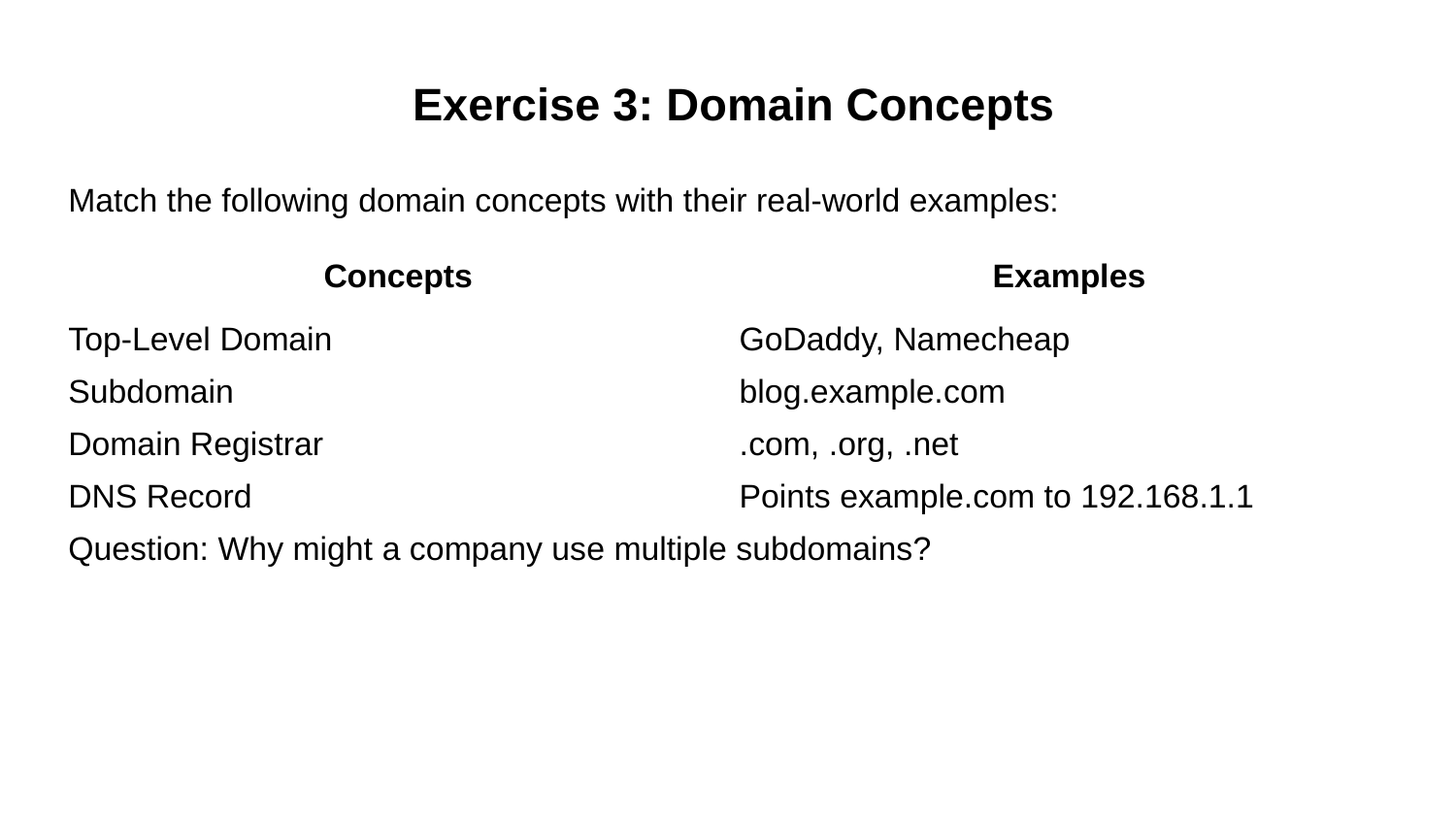

Exercise 3: Domain Concepts
Match the following domain concepts with their real-world examples:
Concepts
Examples
Top-Level Domain
GoDaddy, Namecheap
Subdomain
blog.example.com
Domain Registrar
.com, .org, .net
DNS Record
Points example.com to 192.168.1.1
Question: Why might a company use multiple subdomains?